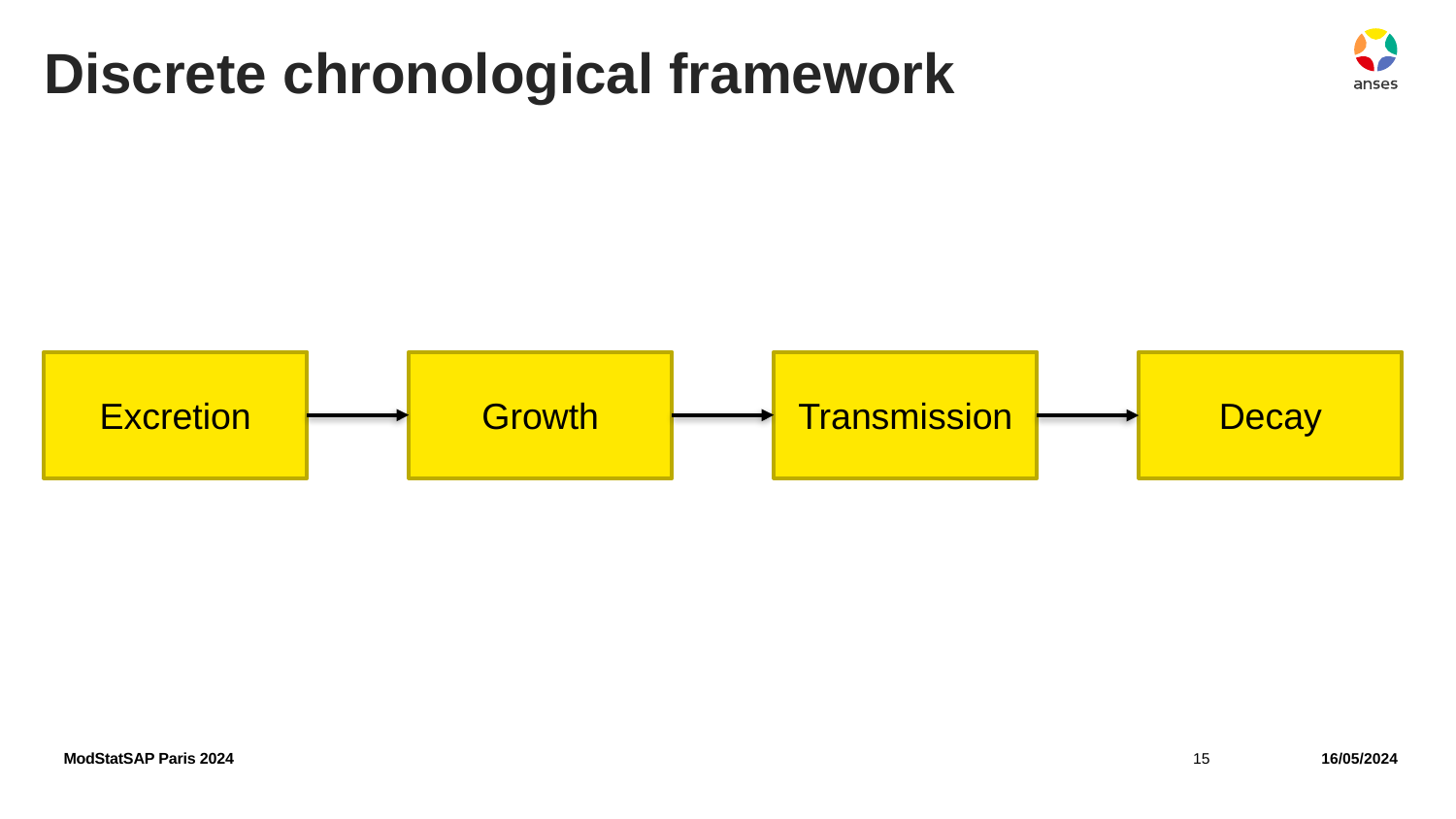

# Discrete chronological framework
Excretion
Growth
Transmission
Decay
ModStatSAP Paris 2024
15
16/05/2024